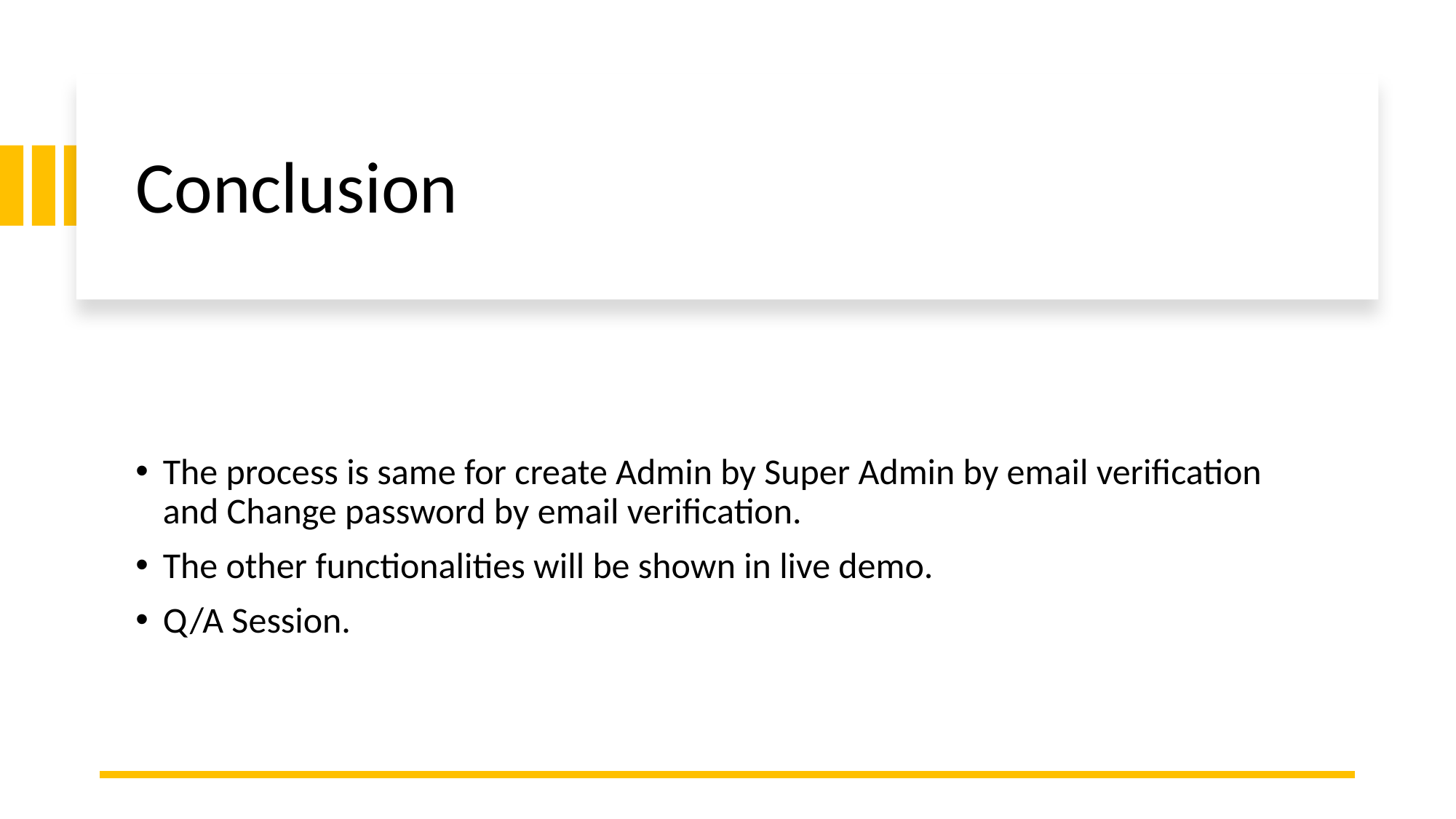

# Conclusion

The process is same for create Admin by Super Admin by email verification and Change password by email verification.
The other functionalities will be shown in live demo.
Q/A Session.